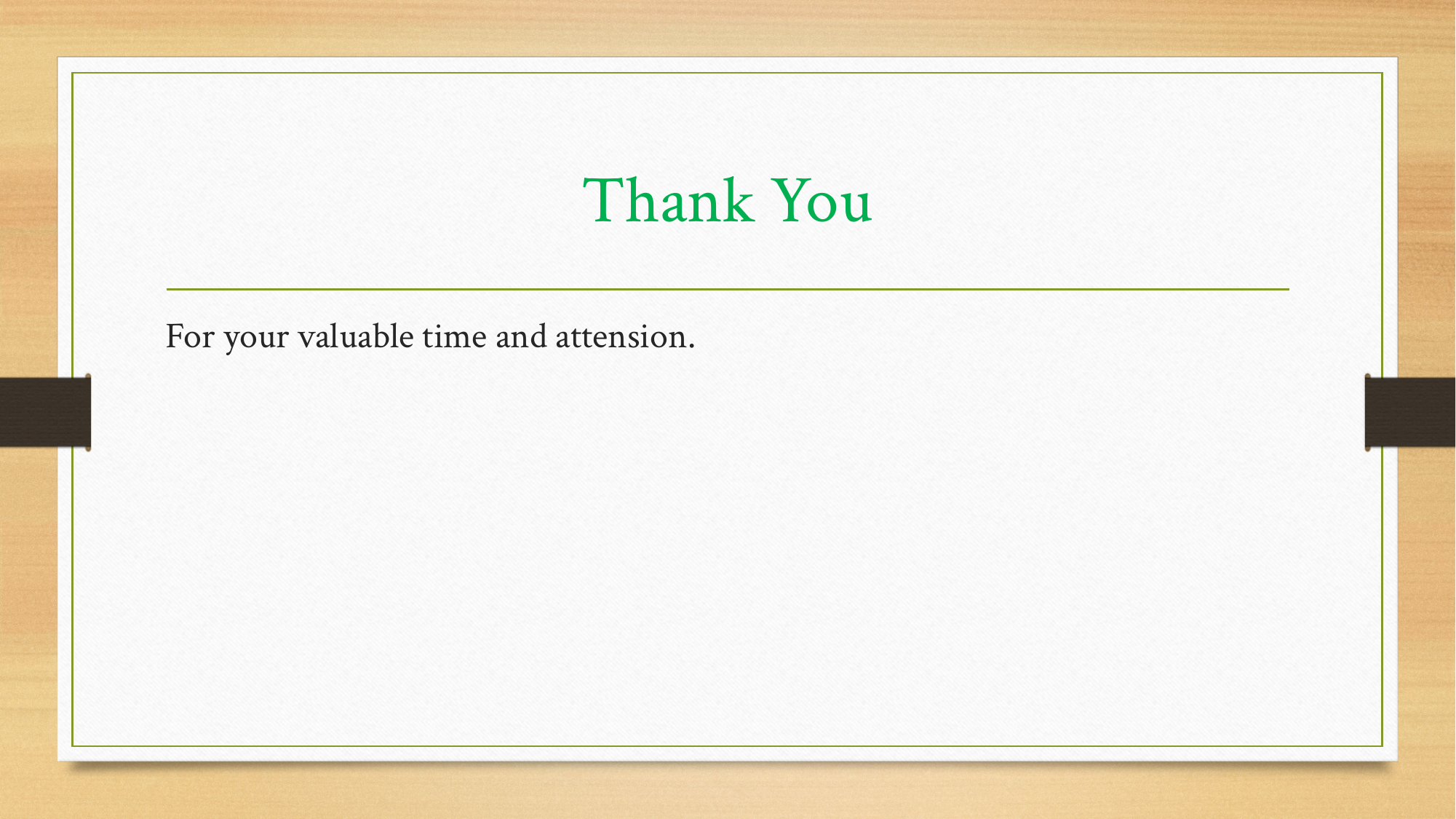

# Thank You
For your valuable time and attension.